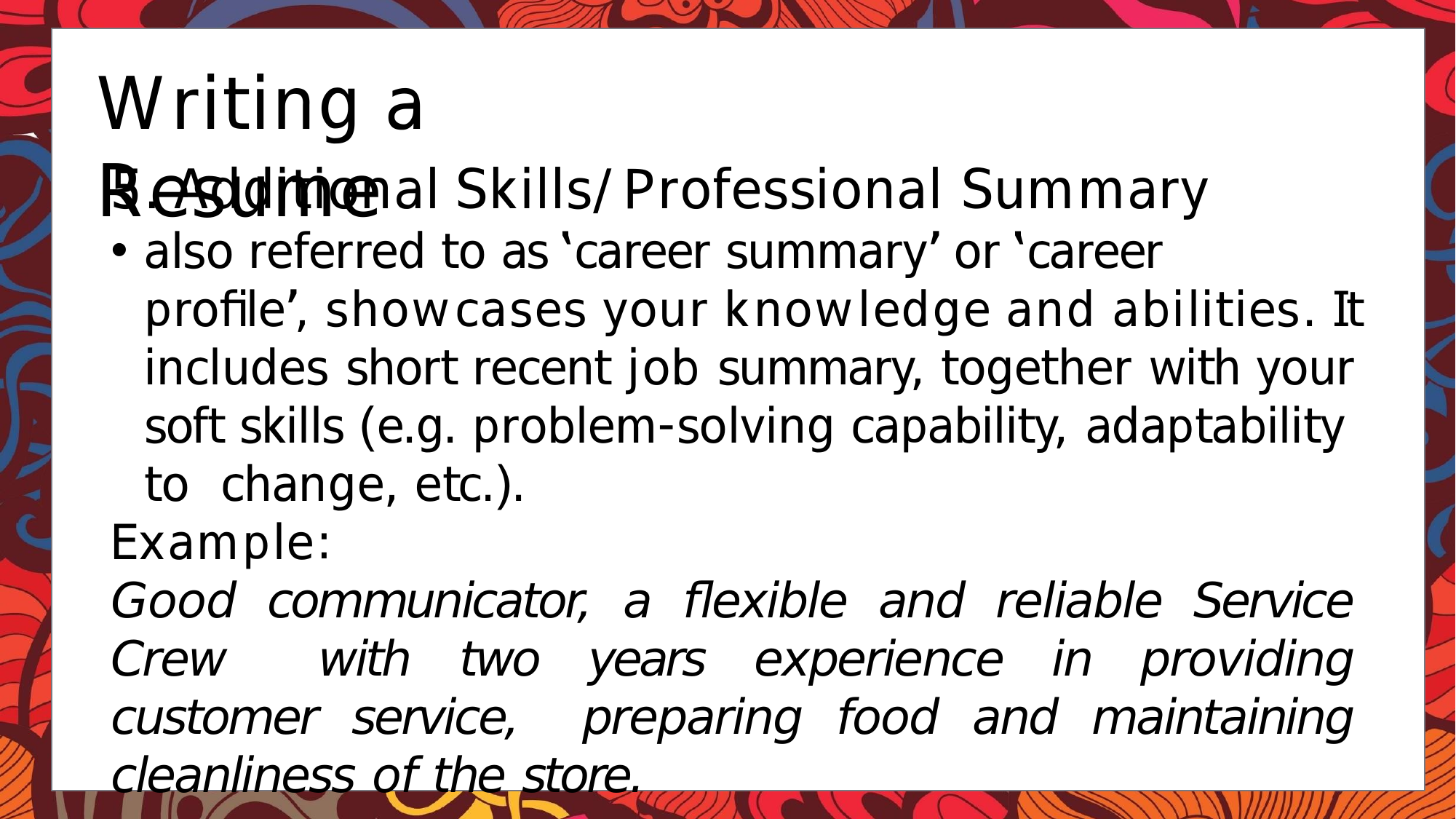

# Writing a Resume
5. Additional Skills/Professional Summary
also referred to as ‘career summary’ or ‘career
profile’, showcases your knowledge and abilities. It  includes short recent job summary, together with your  soft skills (e.g. problem-solving capability, adaptability to  change, etc.).
Example:
Good communicator, a flexible and reliable Service Crew  with two years experience in providing customer service,  preparing food and maintaining cleanliness of the store.